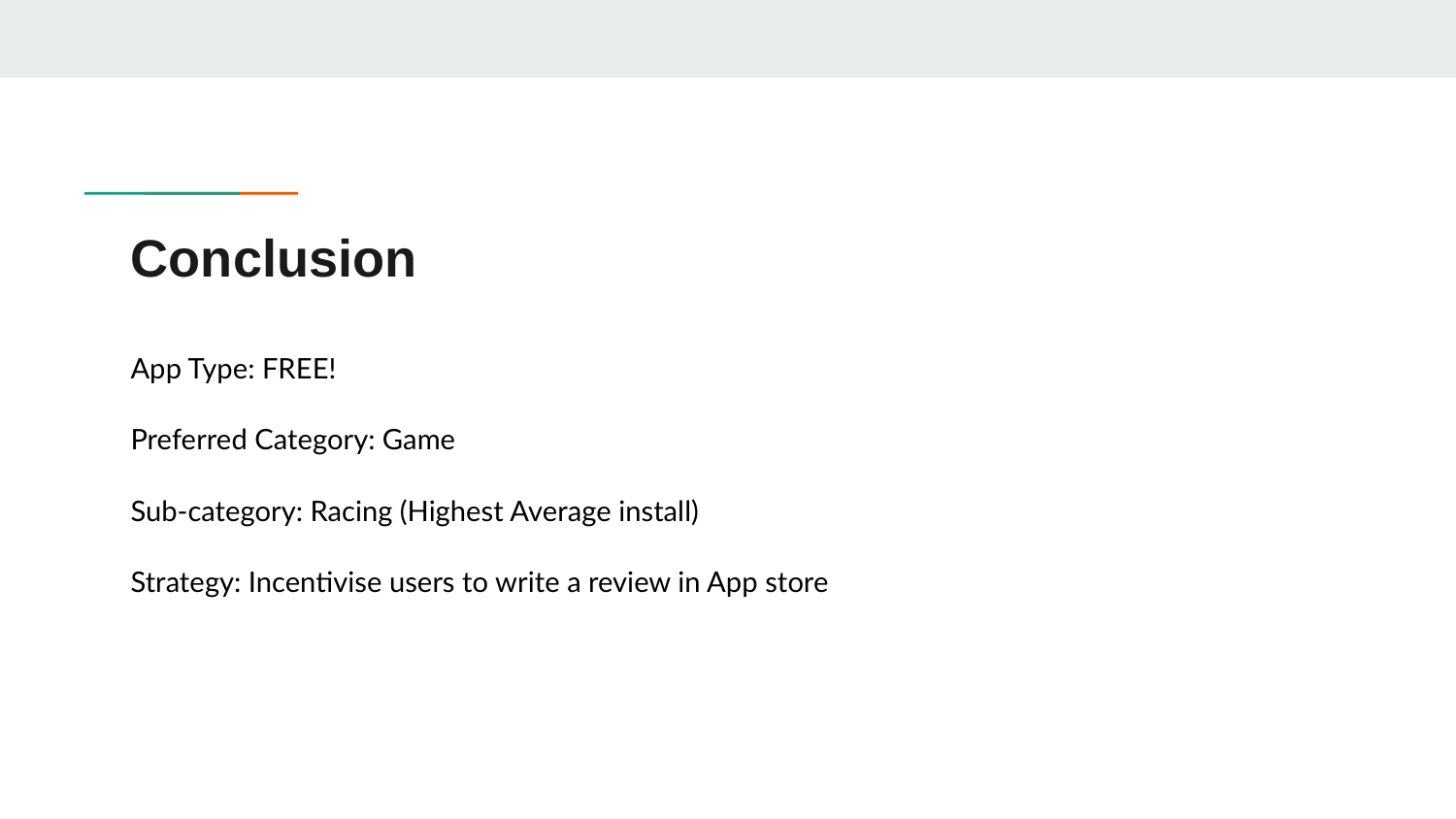

# Conclusion
App Type: FREE!
Preferred Category: Game
Sub-category: Racing (Highest Average install)
Strategy: Incentivise users to write a review in App store